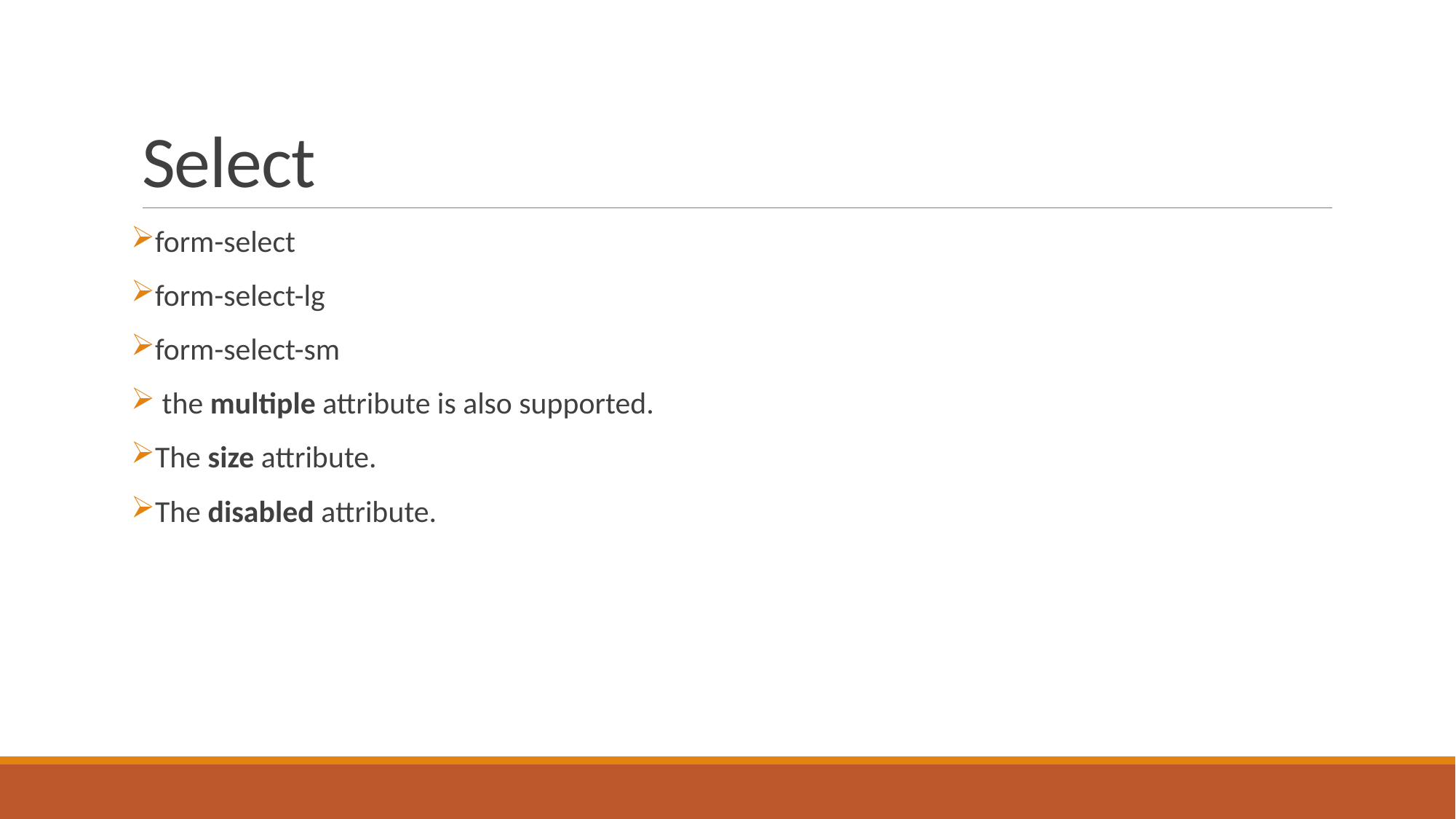

# Select
form-select
form-select-lg
form-select-sm
 the multiple attribute is also supported.
The size attribute.
The disabled attribute.